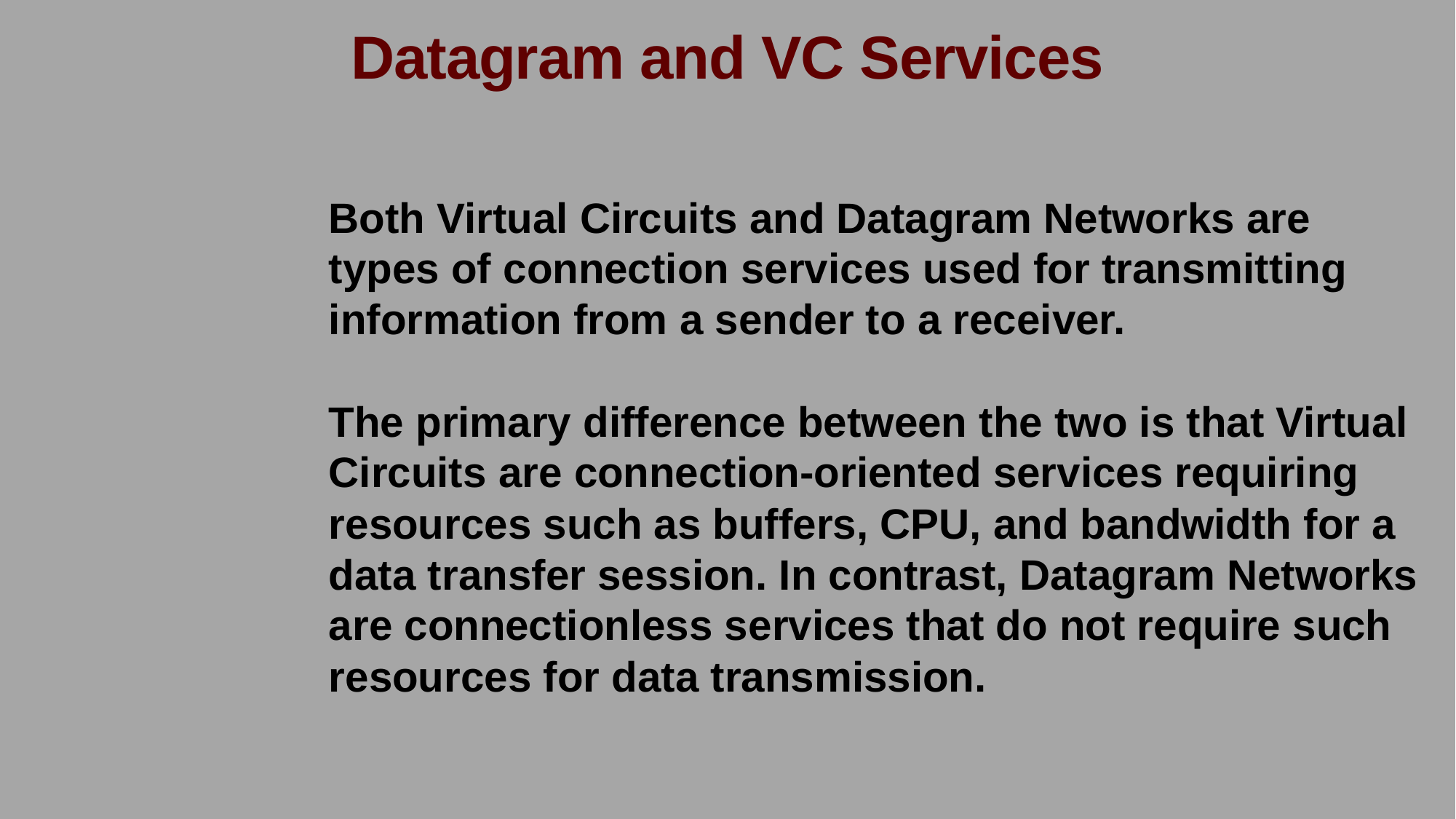

Datagram and VC Services
Both Virtual Circuits and Datagram Networks are types of connection services used for transmitting information from a sender to a receiver.

The primary difference between the two is that Virtual Circuits are connection-oriented services requiring resources such as buffers, CPU, and bandwidth for a data transfer session. In contrast, Datagram Networks are connectionless services that do not require such resources for data transmission.